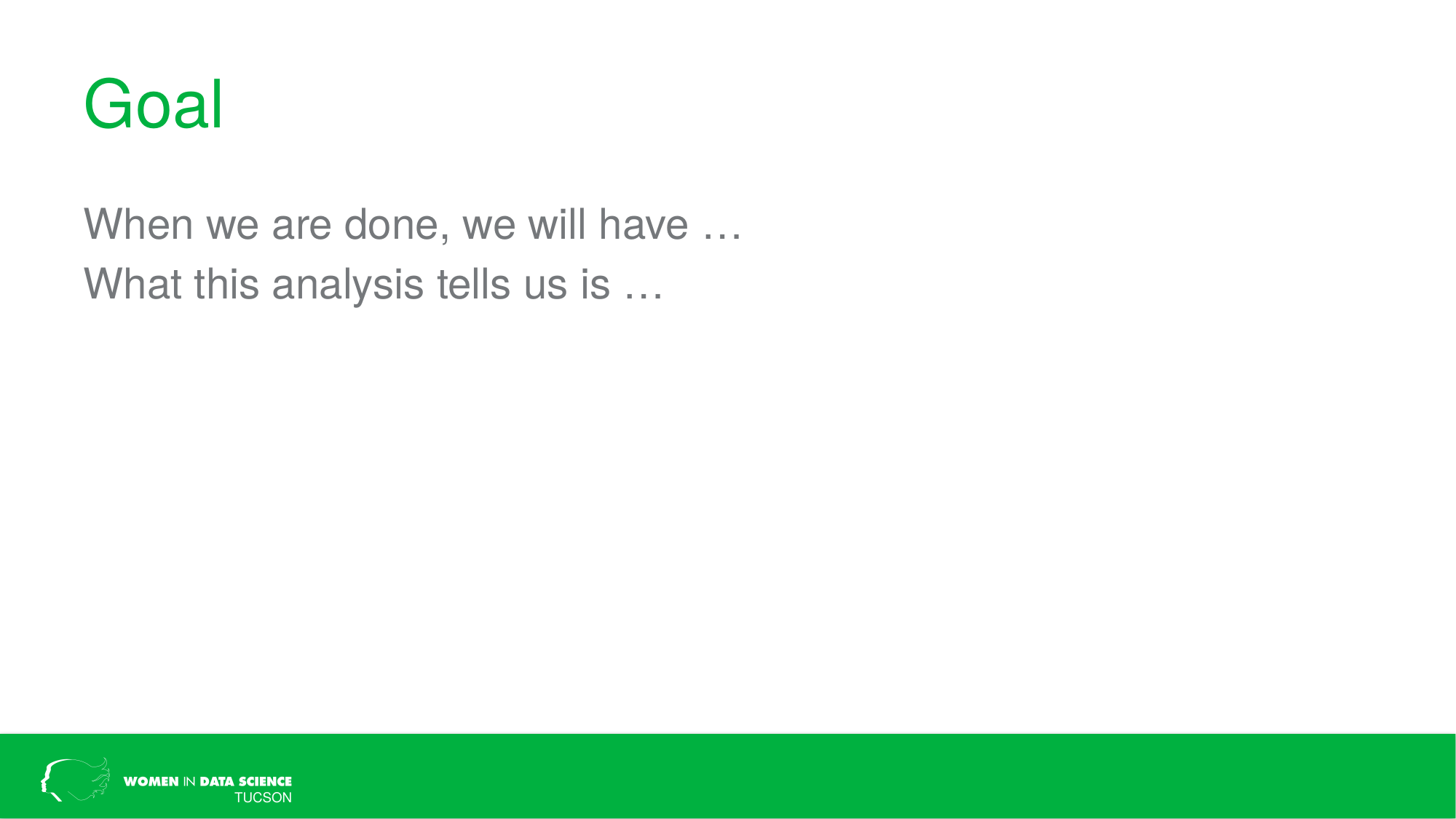

# Goal
When we are done, we will have …
What this analysis tells us is …